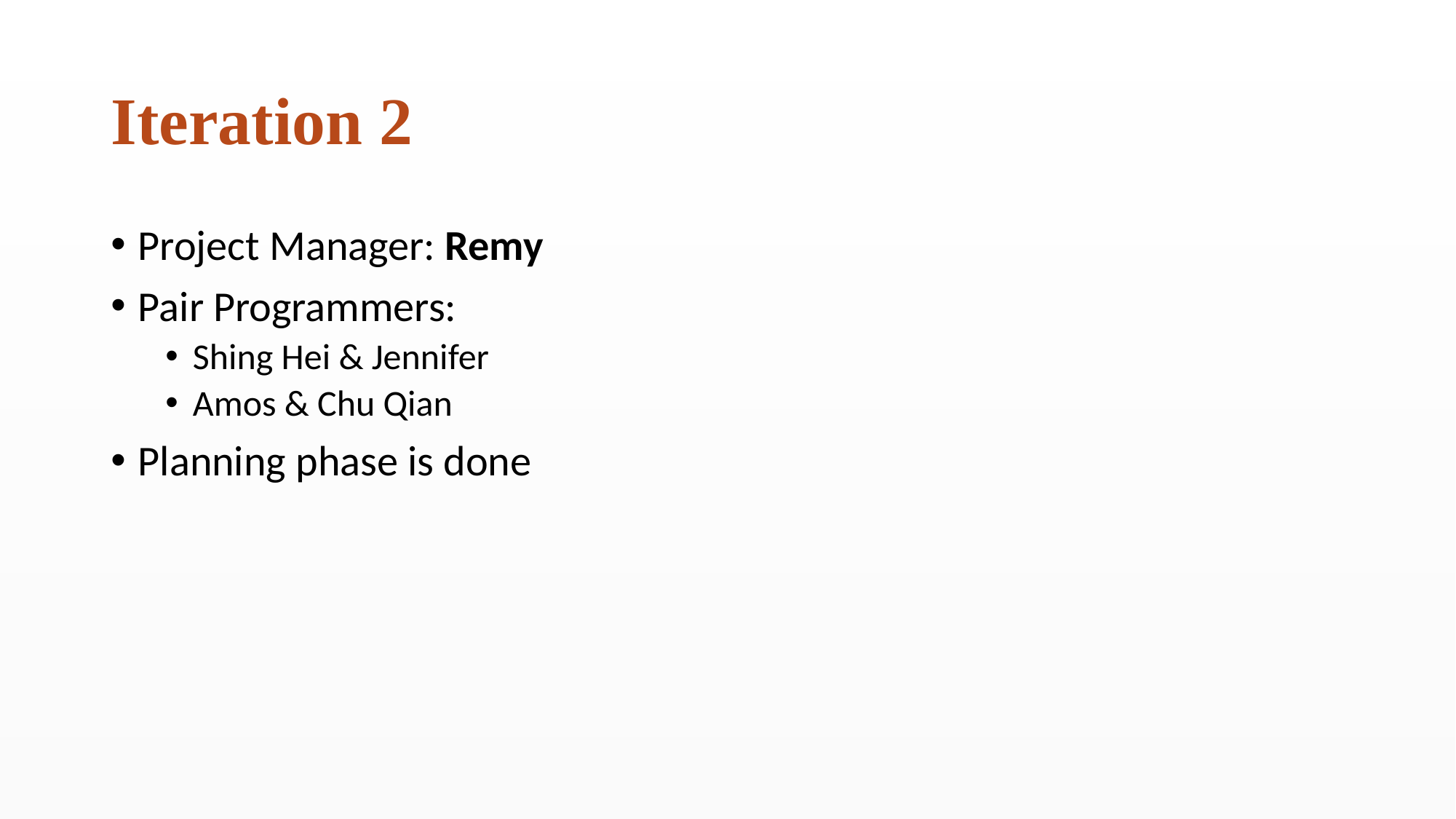

# Iteration 2
Project Manager: Remy
Pair Programmers:
Shing Hei & Jennifer
Amos & Chu Qian
Planning phase is done